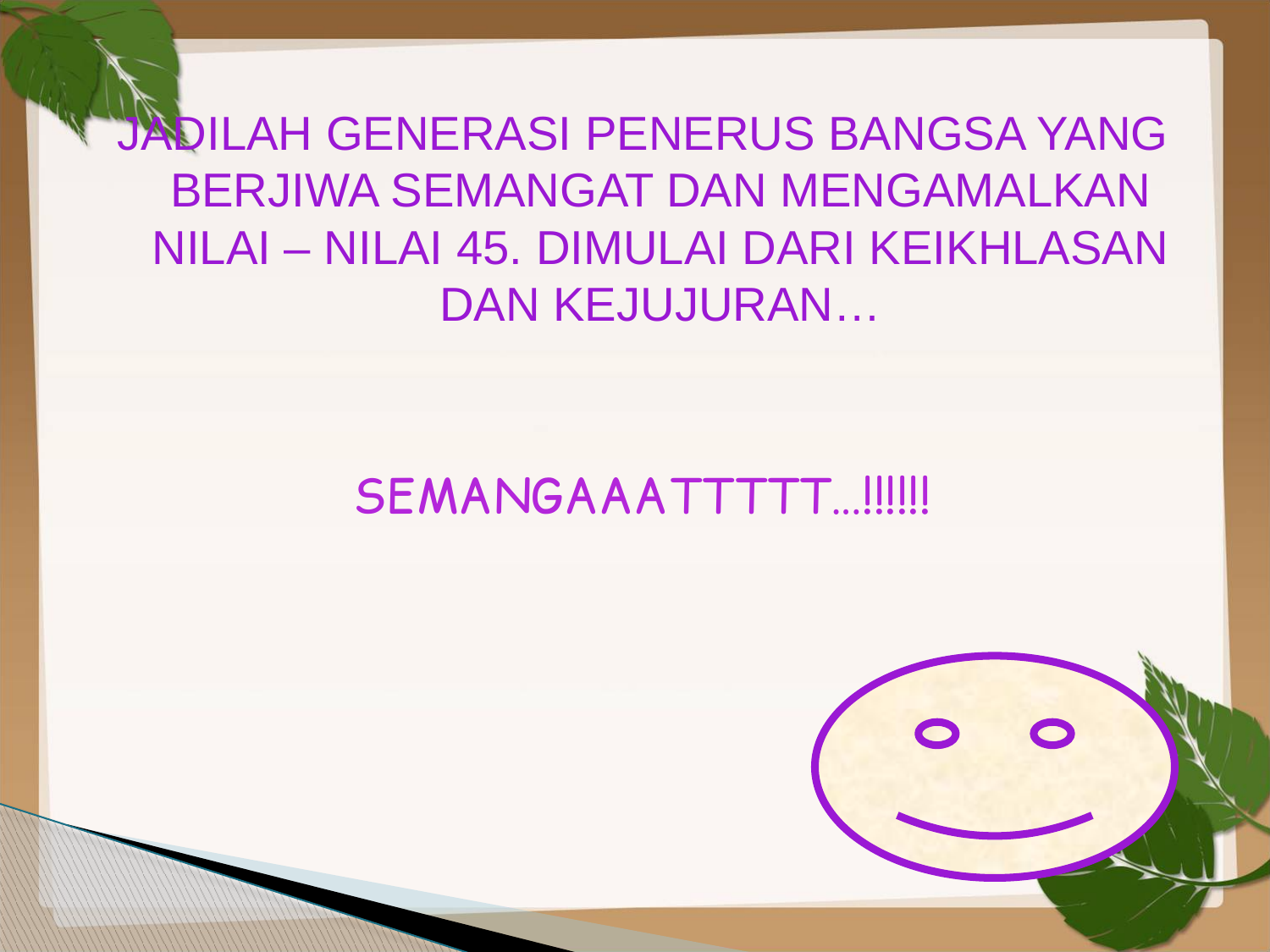

JADILAH GENERASI PENERUS BANGSA YANG BERJIWA SEMANGAT DAN MENGAMALKAN NILAI – NILAI 45. DIMULAI DARI KEIKHLASAN DAN KEJUJURAN…

SEMANGAAATTTTT…!!!!!!